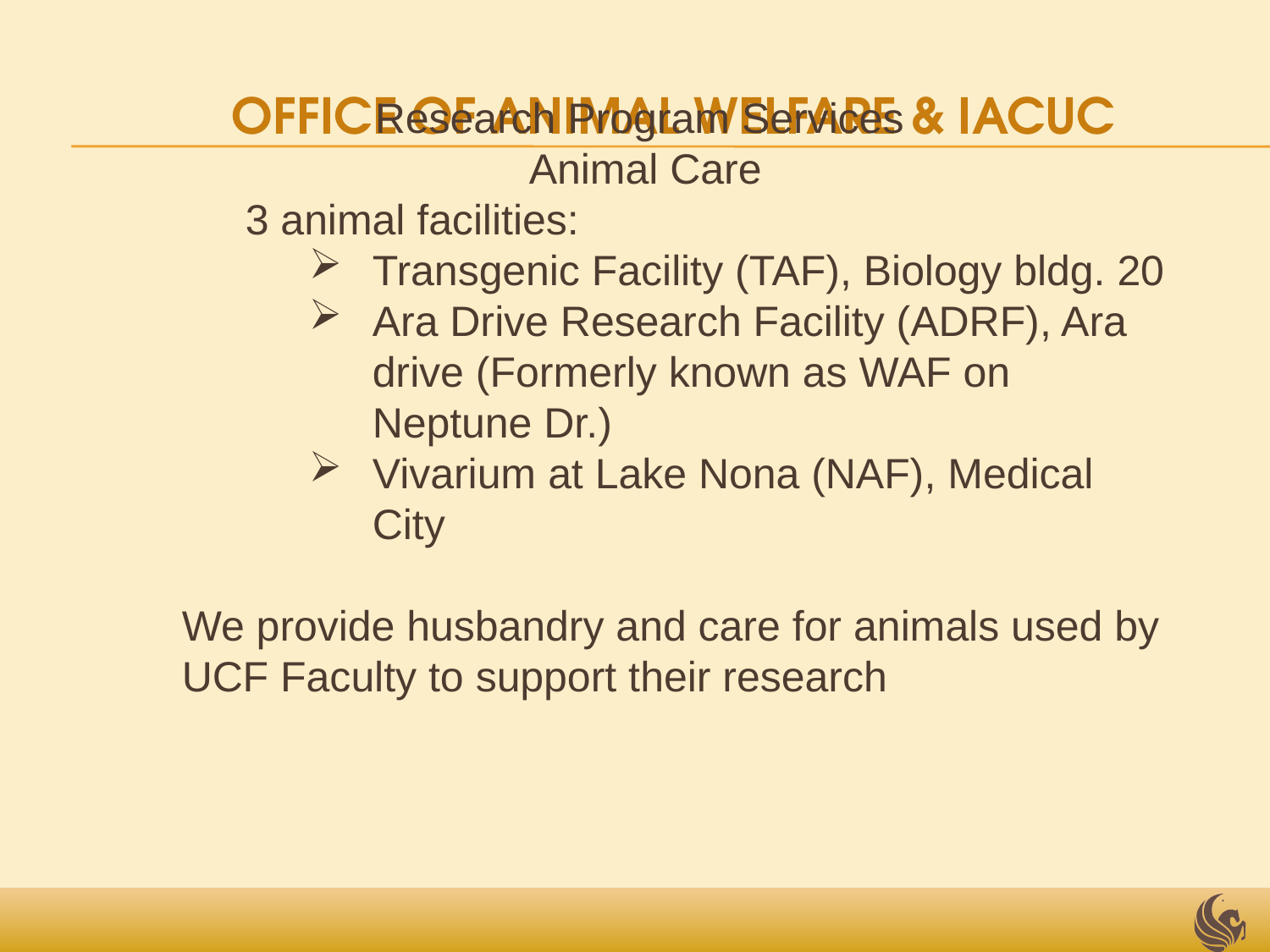

# OFFICE OF ANIMAL WELFARE & IACUC

Research Program Services
Animal Care
	3 animal facilities:
Transgenic Facility (TAF), Biology bldg. 20
Ara Drive Research Facility (ADRF), Ara drive (Formerly known as WAF on Neptune Dr.)
Vivarium at Lake Nona (NAF), Medical City

We provide husbandry and care for animals used by UCF Faculty to support their research

Research Ethics, Compliance, IRB, & IACUC